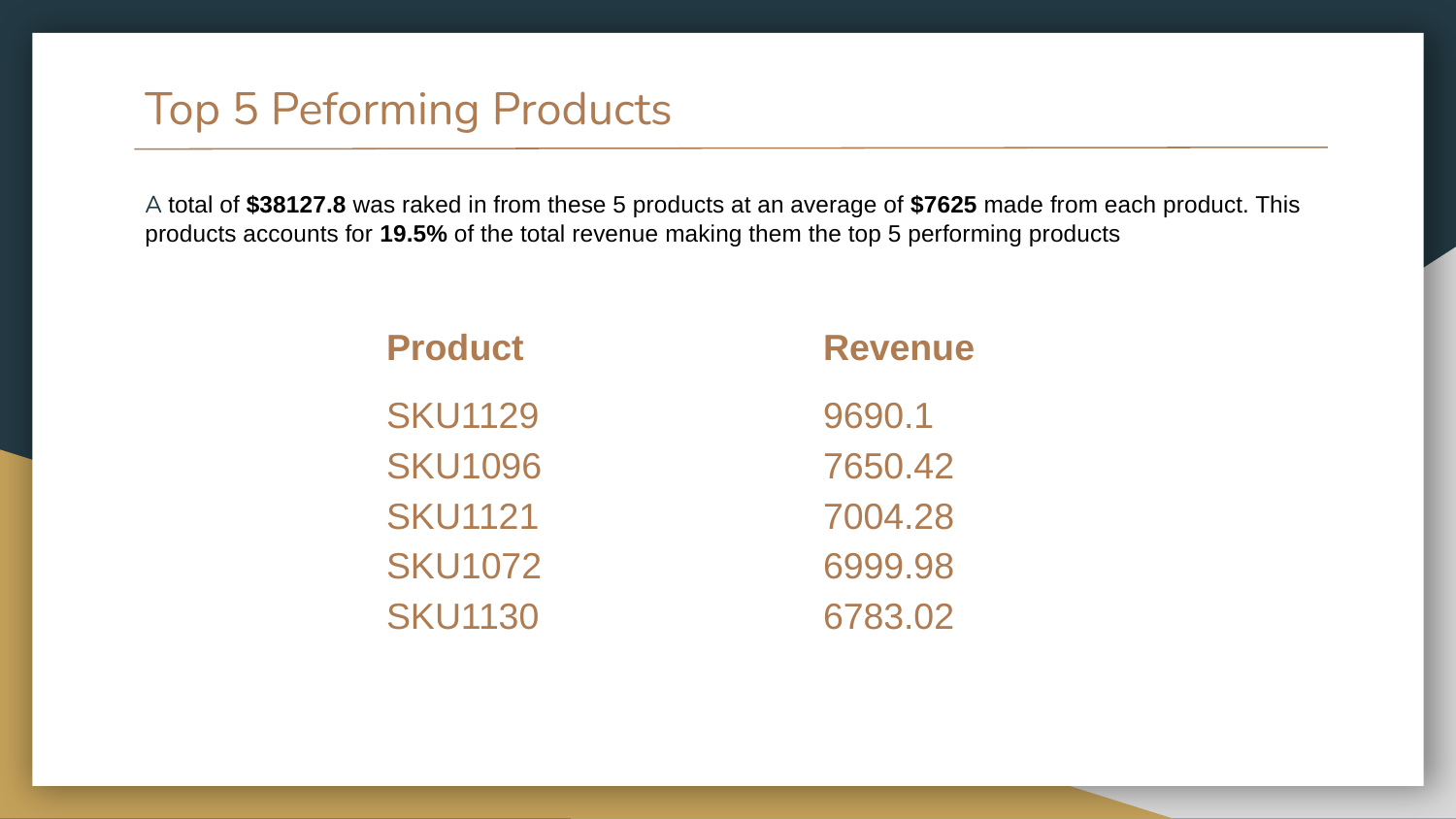

# Top 5 Peforming Products
A total of $38127.8 was raked in from these 5 products at an average of $7625 made from each product. This products accounts for 19.5% of the total revenue making them the top 5 performing products

Product			Revenue
SKU1129 		9690.1
SKU1096 		7650.42
SKU1121 		7004.28
SKU1072 		6999.98
SKU1130 		6783.02